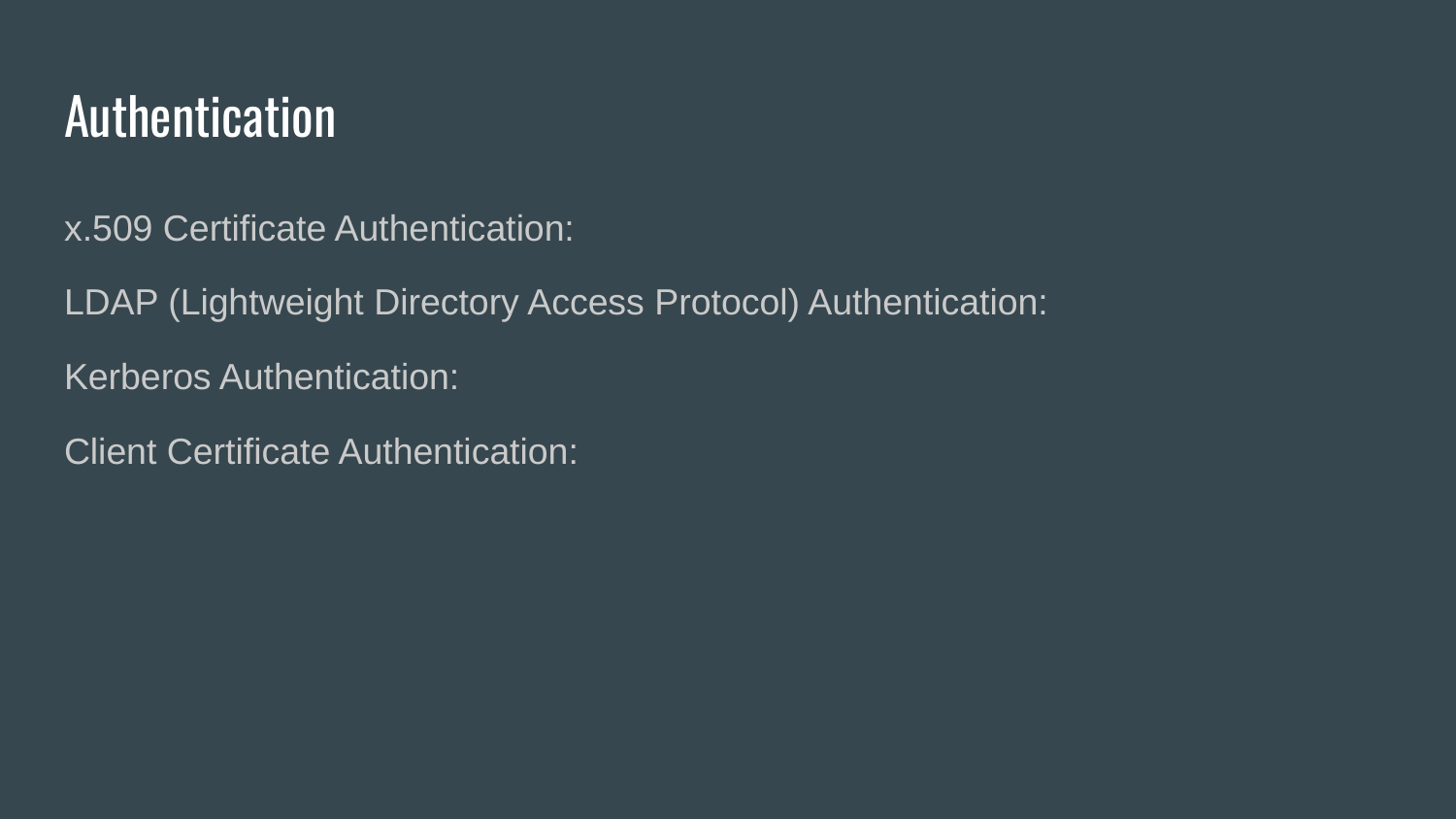

# Authentication
x.509 Certificate Authentication:
LDAP (Lightweight Directory Access Protocol) Authentication:
Kerberos Authentication:
Client Certificate Authentication: